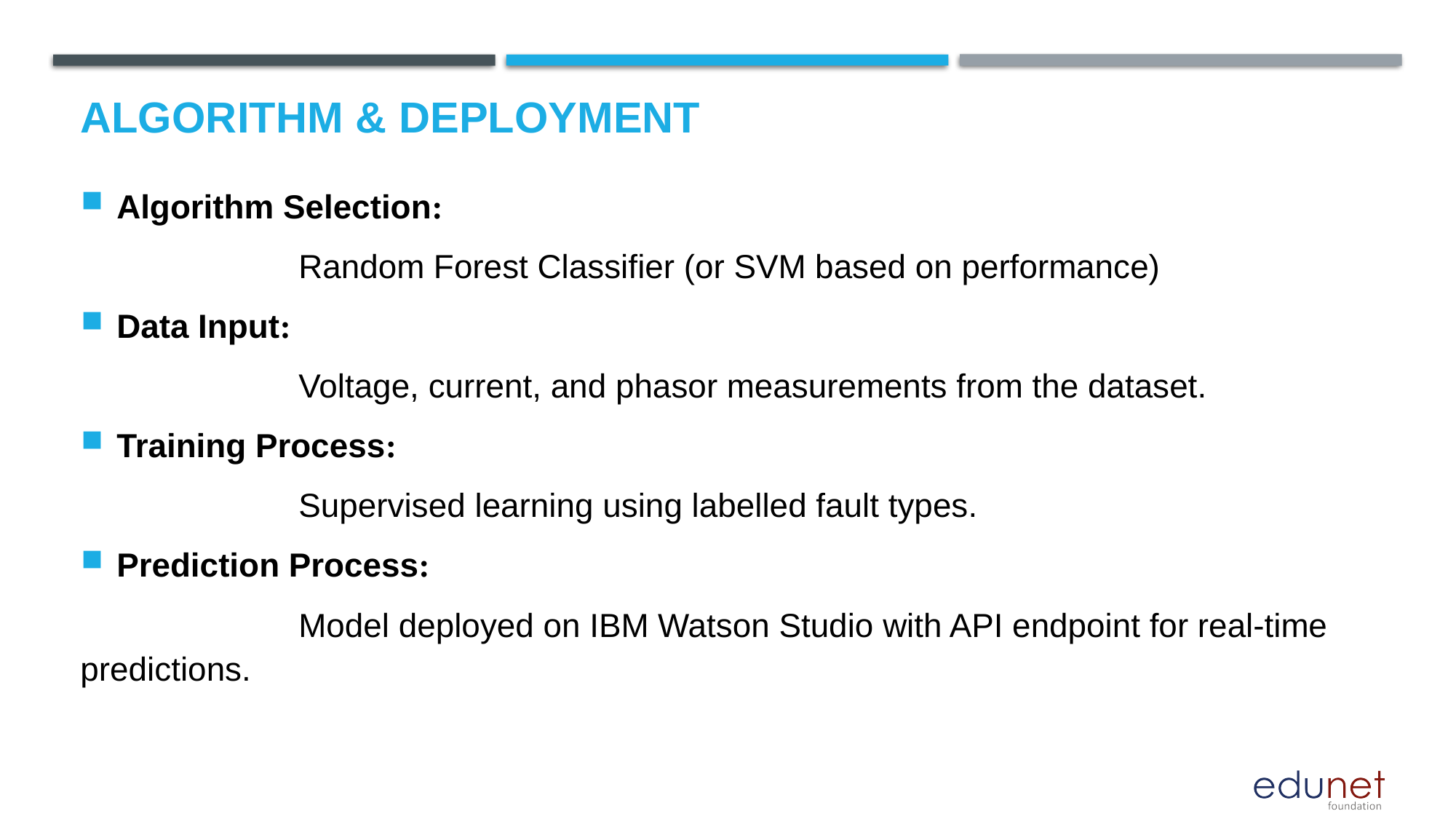

# Algorithm & Deployment
Algorithm Selection:
		Random Forest Classifier (or SVM based on performance)
Data Input:
		Voltage, current, and phasor measurements from the dataset.
Training Process:
		Supervised learning using labelled fault types.
Prediction Process:
		Model deployed on IBM Watson Studio with API endpoint for real-time predictions.